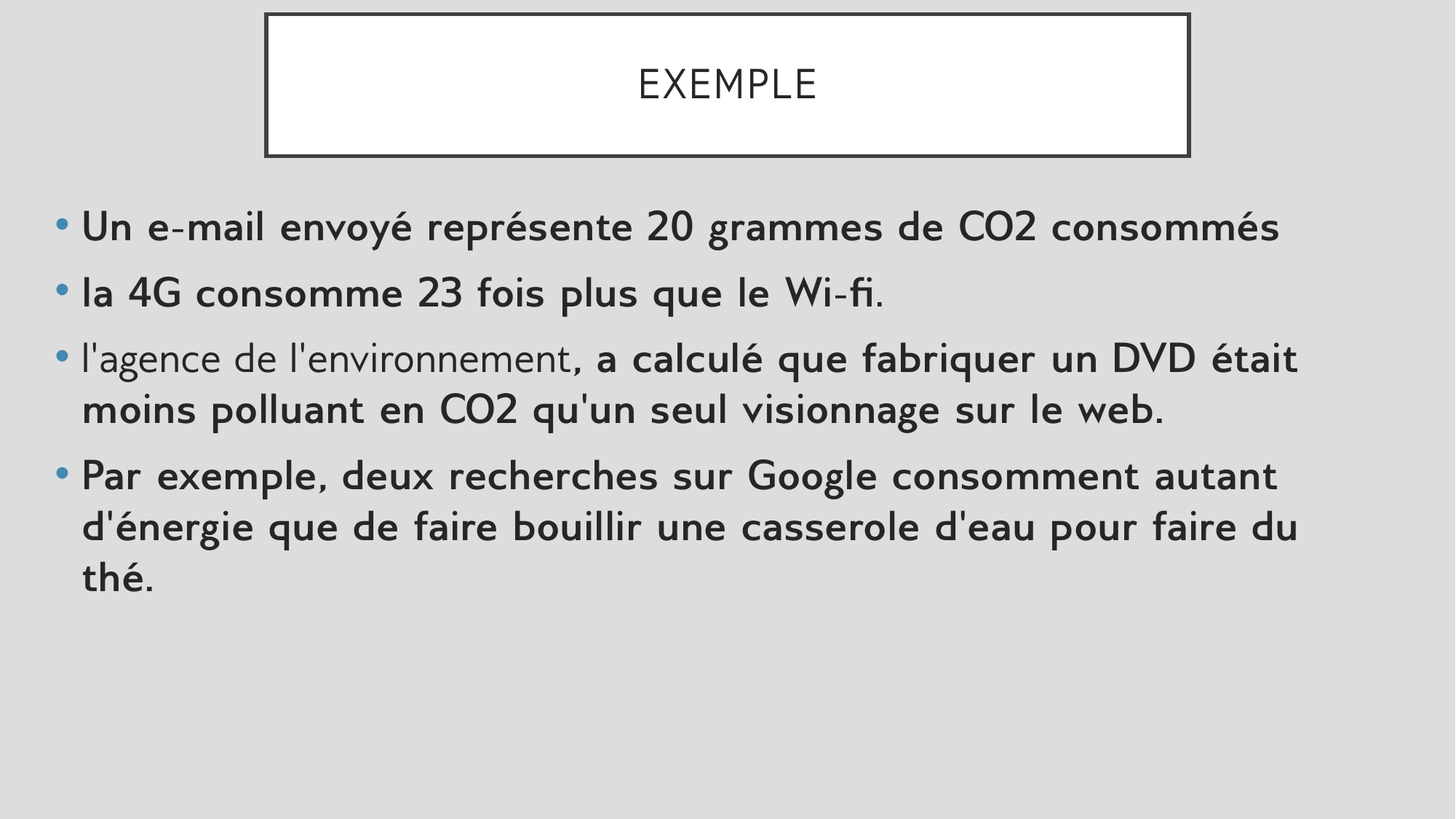

# exemple
Un e-mail envoyé représente 20 grammes de CO2 consommés
la 4G consomme 23 fois plus que le Wi-fi.
l'agence de l'environnement, a calculé que fabriquer un DVD était moins polluant en CO2 qu'un seul visionnage sur le web.
Par exemple, deux recherches sur Google consomment autant d'énergie que de faire bouillir une casserole d'eau pour faire du thé.